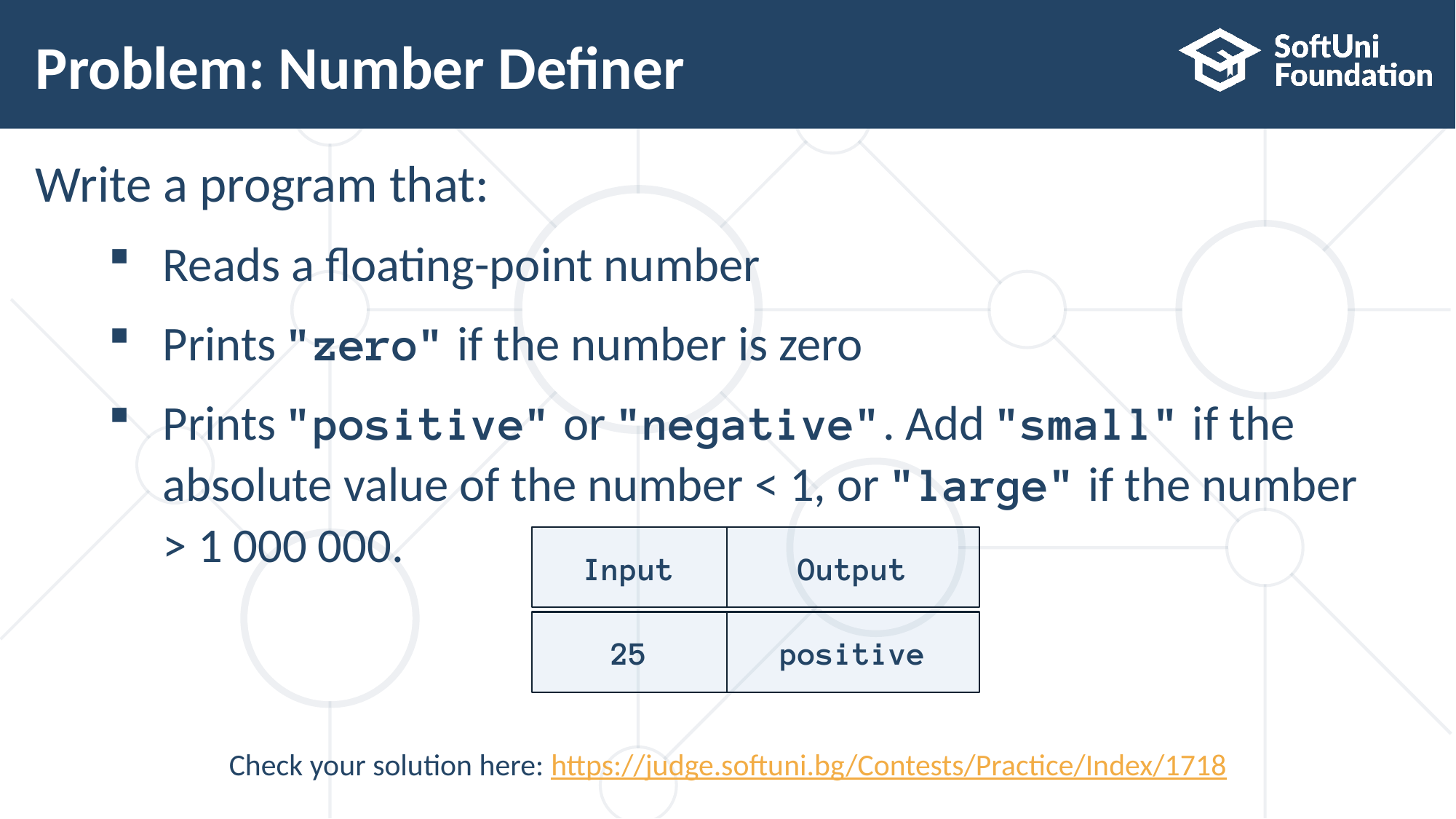

# Problem: Number Definer
Write a program that:
Reads a floating-point number
Prints "zero" if the number is zero
Prints "positive" or "negative". Add "small" if the
absolute value of the number < 1, or "large" if the number
> 1 000 000.
Input
Output
25
positive
Check your solution here: https://judge.softuni.bg/Contests/Practice/Index/1718